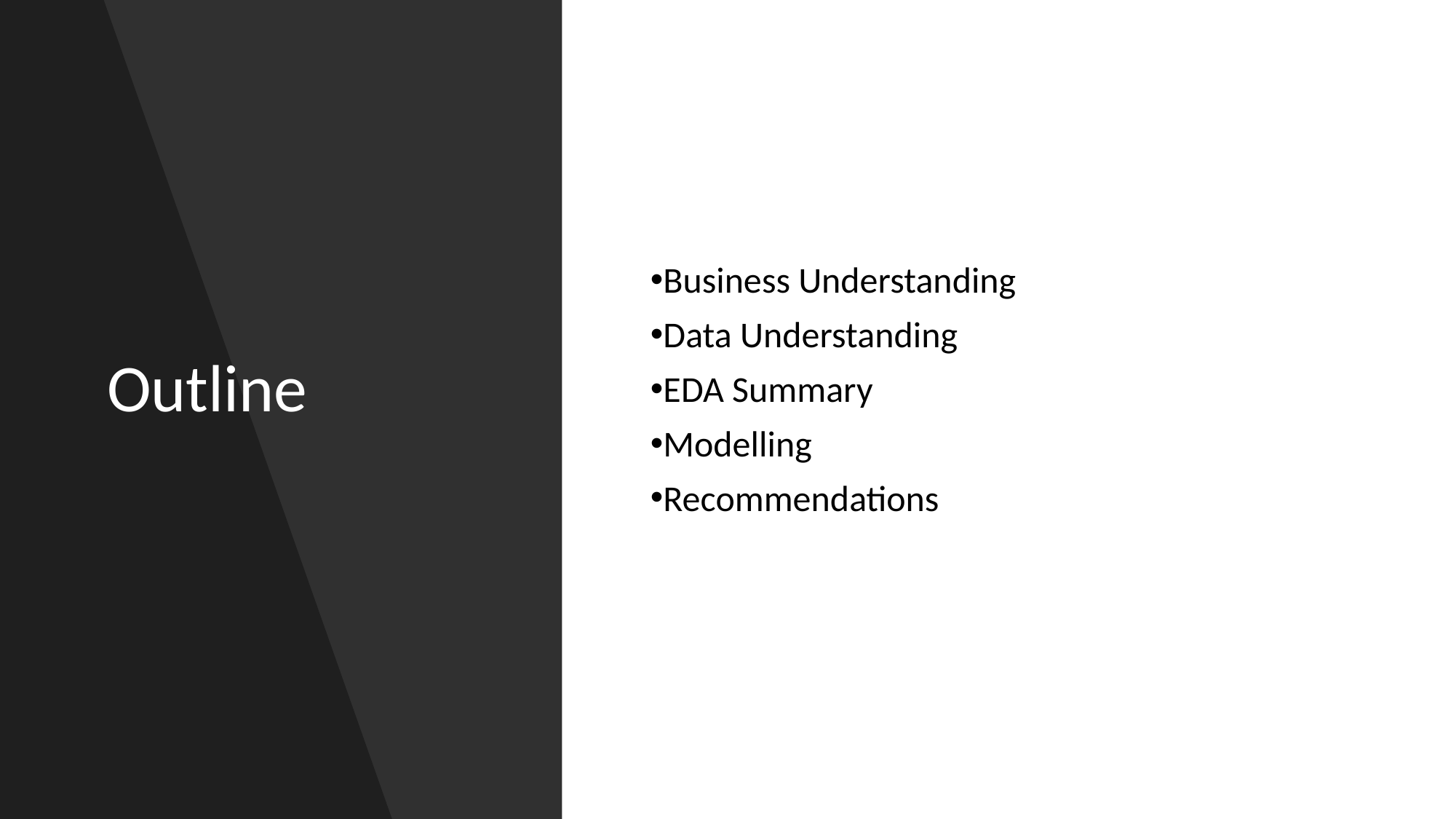

# Outline
Business Understanding
Data Understanding
EDA Summary
Modelling
Recommendations